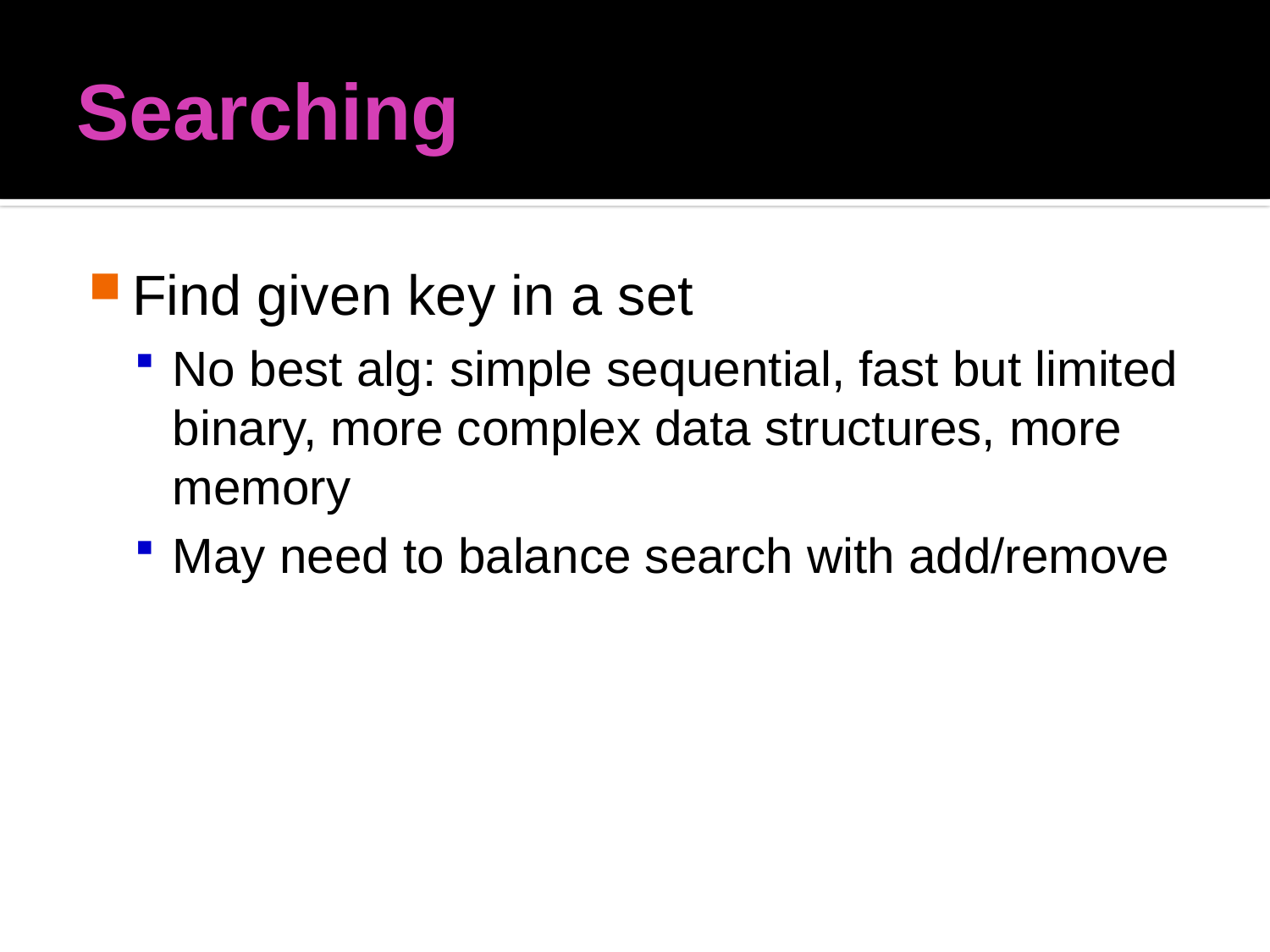

# Searching
Find given key in a set
No best alg: simple sequential, fast but limited binary, more complex data structures, more memory
May need to balance search with add/remove